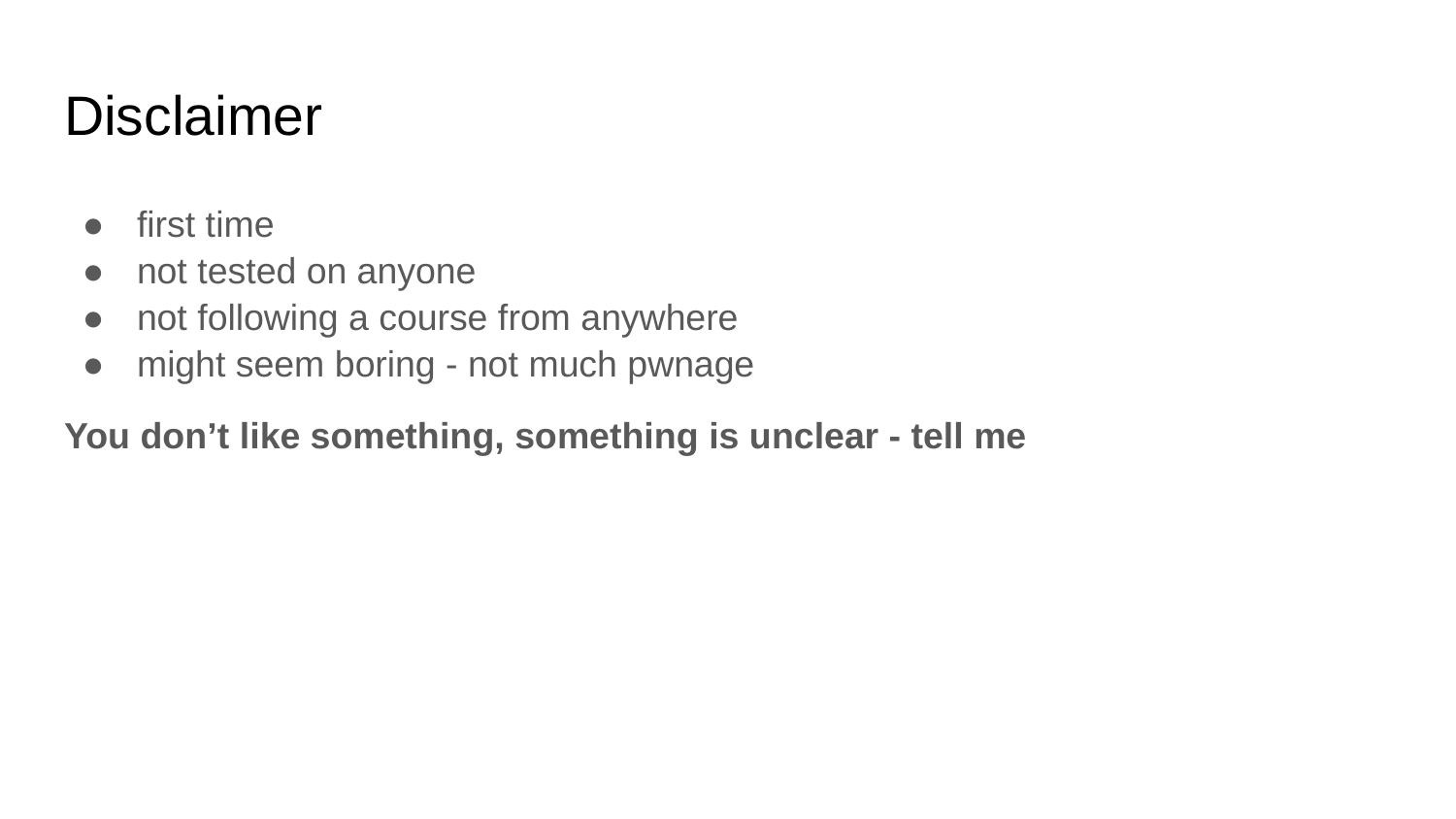

# Disclaimer
first time
not tested on anyone
not following a course from anywhere
might seem boring - not much pwnage
You don’t like something, something is unclear - tell me